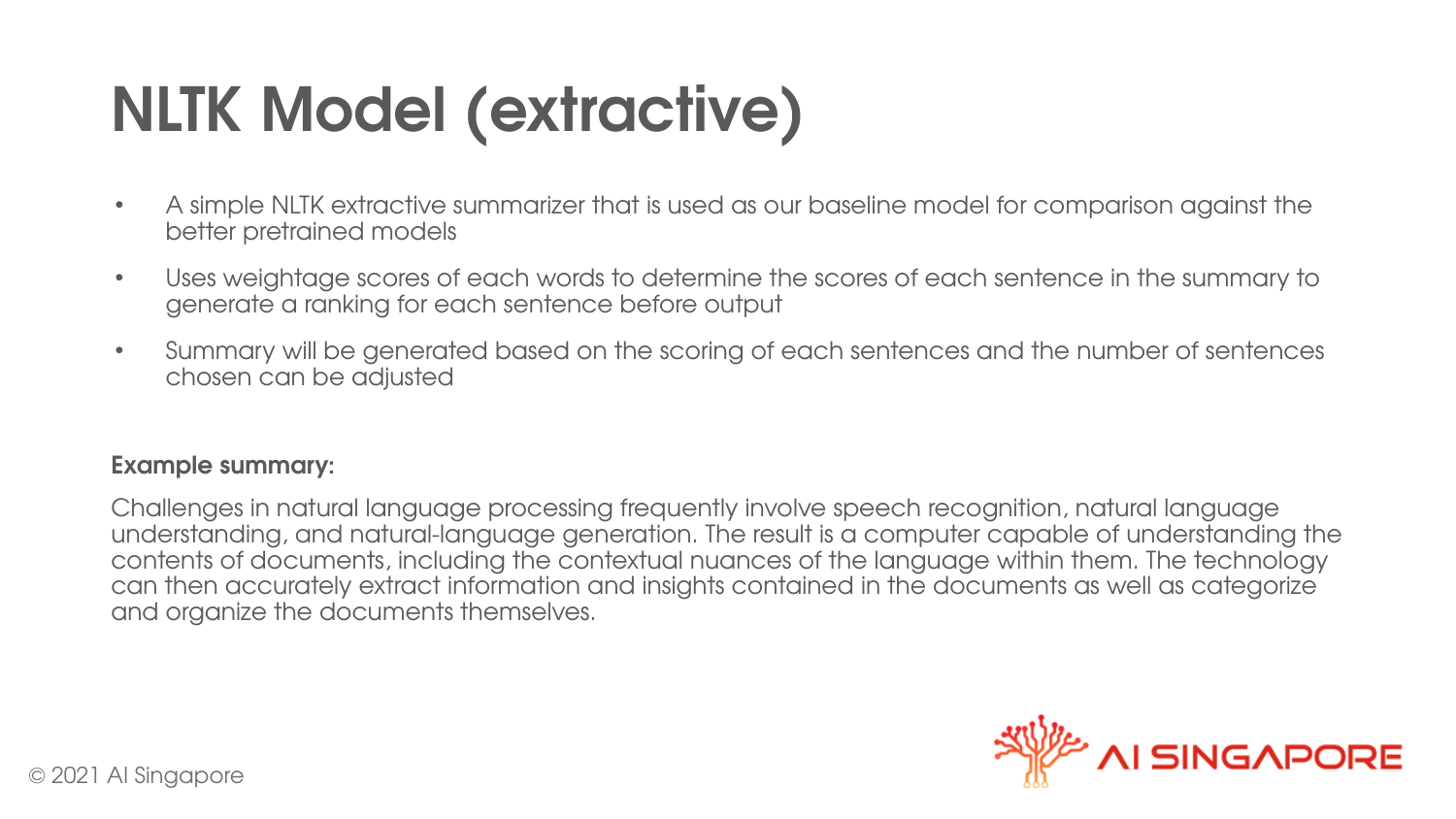

# NLTK Model (extractive)
A simple NLTK extractive summarizer that is used as our baseline model for comparison against the better pretrained models
Uses weightage scores of each words to determine the scores of each sentence in the summary to generate a ranking for each sentence before output
Summary will be generated based on the scoring of each sentences and the number of sentences chosen can be adjusted

Example summary:
Challenges in natural language processing frequently involve speech recognition, natural language understanding, and natural-language generation. The result is a computer capable of understanding the contents of documents, including the contextual nuances of the language within them. The technology can then accurately extract information and insights contained in the documents as well as categorize and organize the documents themselves.